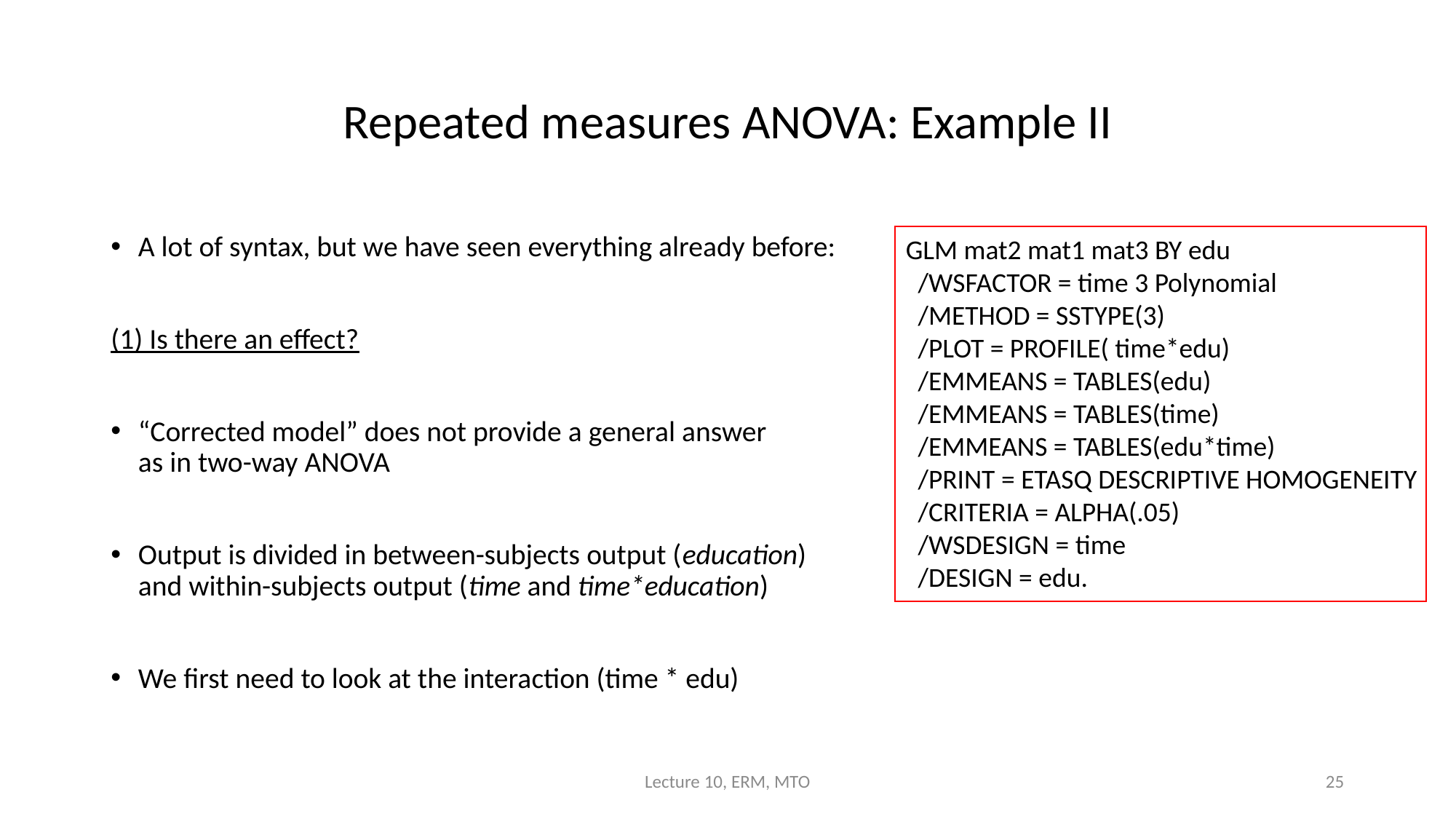

# Repeated measures ANOVA: Example II
A lot of syntax, but we have seen everything already before:

(1) Is there an effect?

“Corrected model” does not provide a general answer
as in two-way ANOVA

Output is divided in between-subjects output (education)
and within-subjects output (time and time*education)

We first need to look at the interaction (time * edu)

GLM mat2 mat1 mat3 BY edu
  /WSFACTOR = time 3 Polynomial
  /METHOD = SSTYPE(3)
  /PLOT = PROFILE( time*edu)
  /EMMEANS = TABLES(edu)
  /EMMEANS = TABLES(time)
  /EMMEANS = TABLES(edu*time)
  /PRINT = ETASQ DESCRIPTIVE HOMOGENEITY
  /CRITERIA = ALPHA(.05)
  /WSDESIGN = time
  /DESIGN = edu.

Lecture 10, ERM, MTO
25